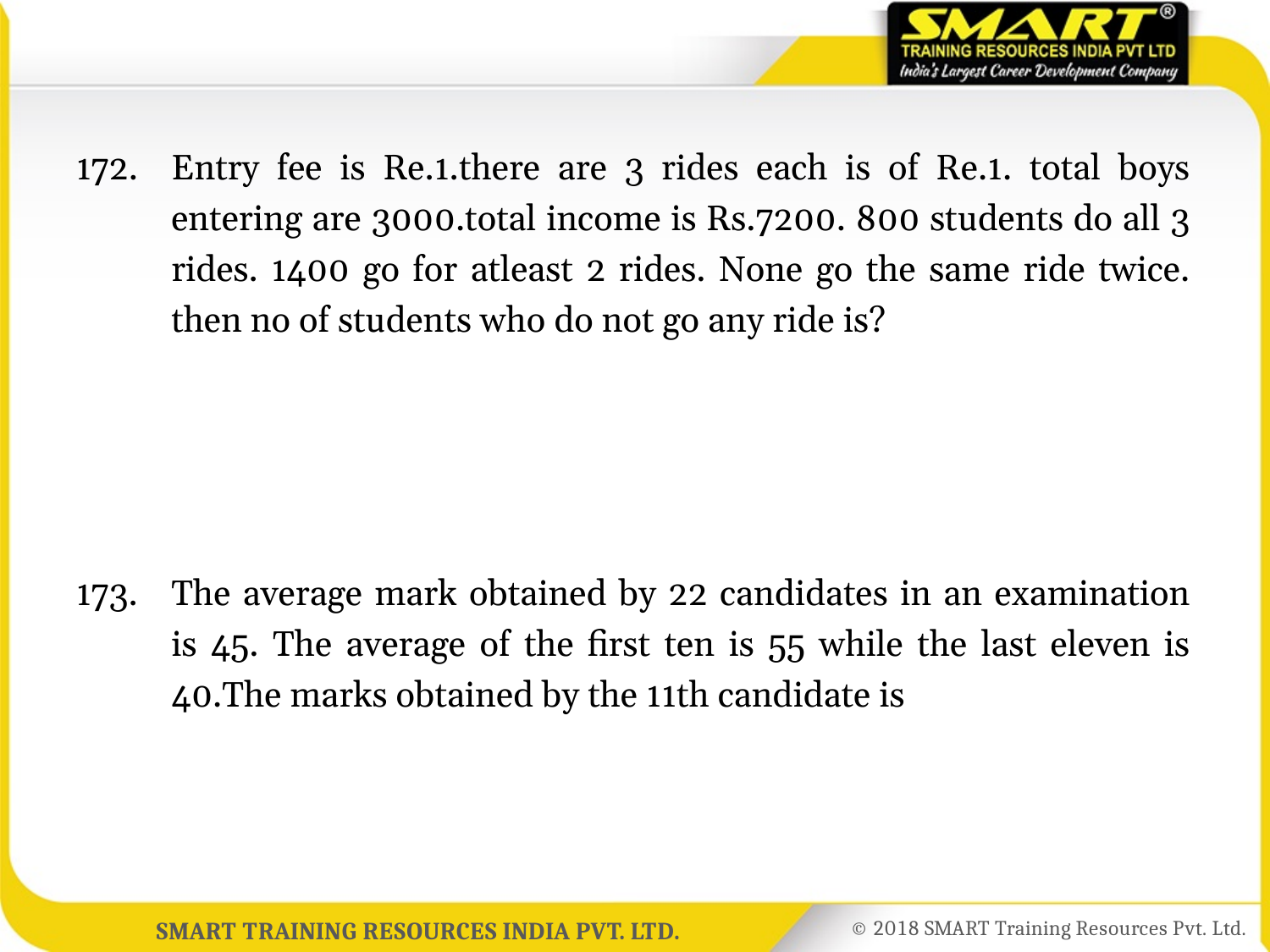

172.	Entry fee is Re.1.there are 3 rides each is of Re.1. total boys entering are 3000.total income is Rs.7200. 800 students do all 3 rides. 1400 go for atleast 2 rides. None go the same ride twice. then no of students who do not go any ride is?

173.	The average mark obtained by 22 candidates in an examination is 45. The average of the first ten is 55 while the last eleven is 40.The marks obtained by the 11th candidate is